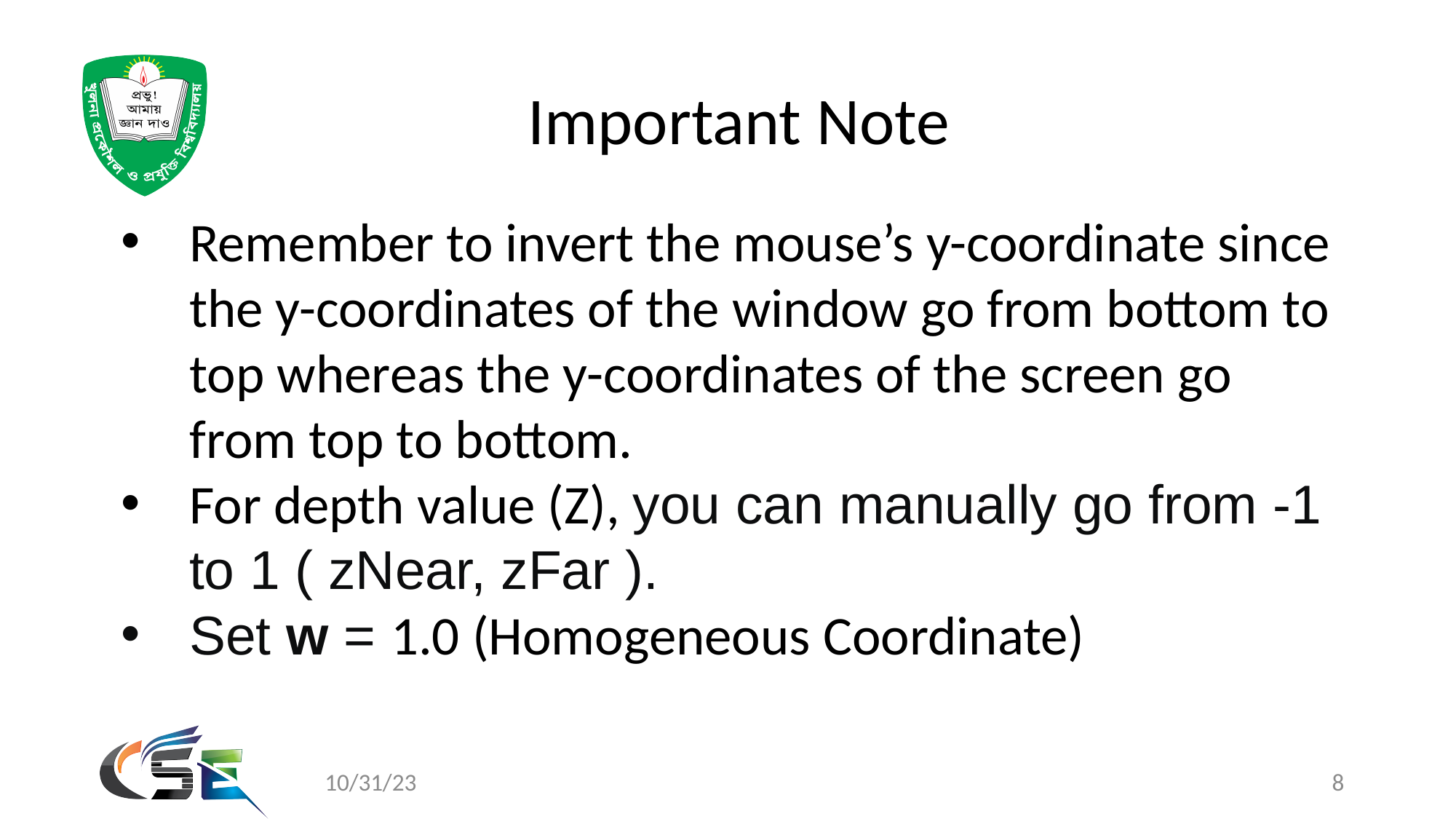

# Important Note
Remember to invert the mouse’s y-coordinate since the y-coordinates of the window go from bottom to top whereas the y-coordinates of the screen go from top to bottom.
For depth value (Z), you can manually go from -1 to 1 ( zNear, zFar ).
Set w = 1.0 (Homogeneous Coordinate)
10/31/23
8